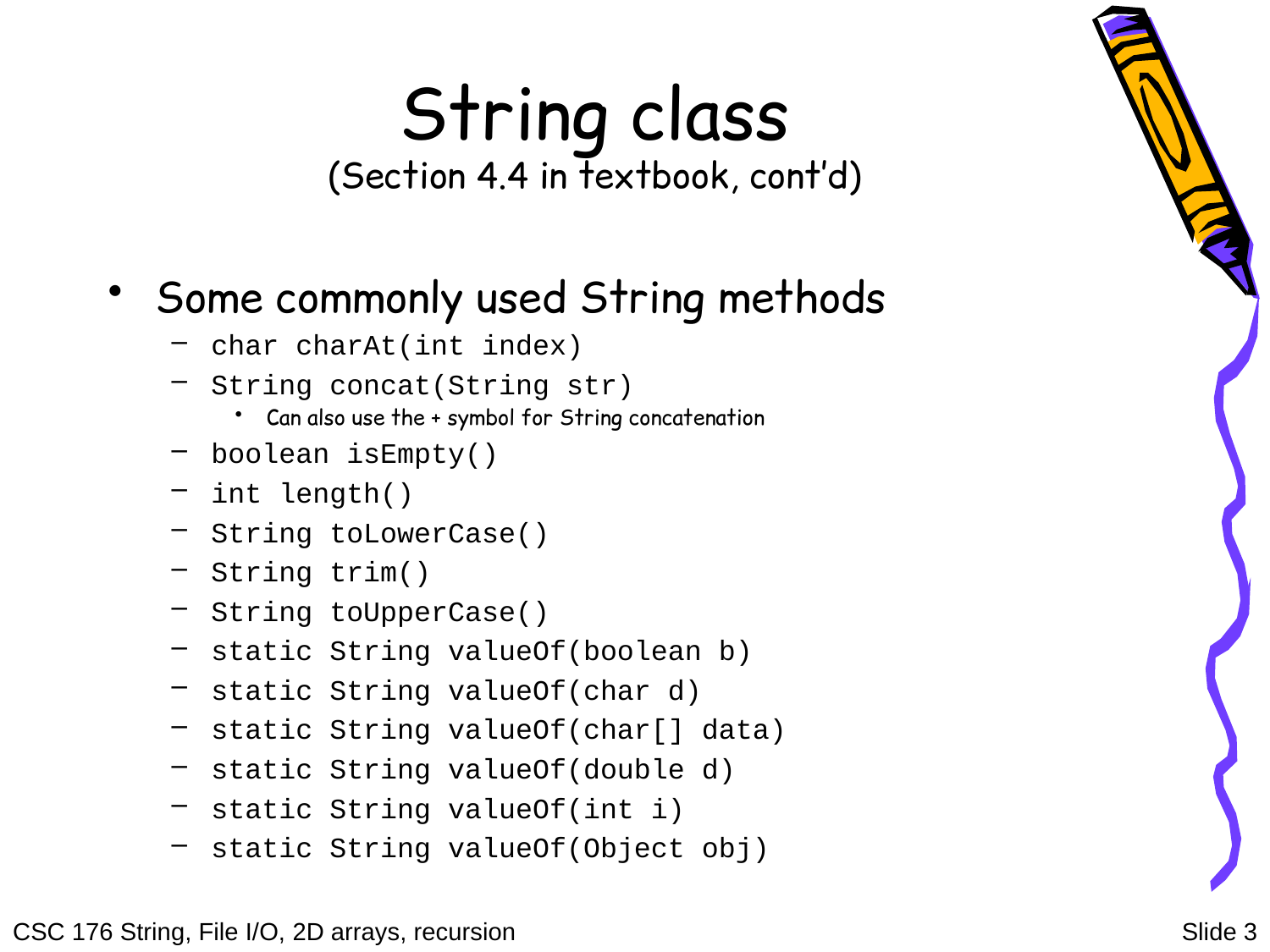

# String class (Section 4.4 in textbook, cont’d)
Some commonly used String methods
char charAt(int index)
String concat(String str)
Can also use the + symbol for String concatenation
boolean isEmpty()
int length()
String toLowerCase()
String trim()
String toUpperCase()
static String valueOf(boolean b)
static String valueOf(char d)
static String valueOf(char[] data)
static String valueOf(double d)
static String valueOf(int i)
static String valueOf(Object obj)